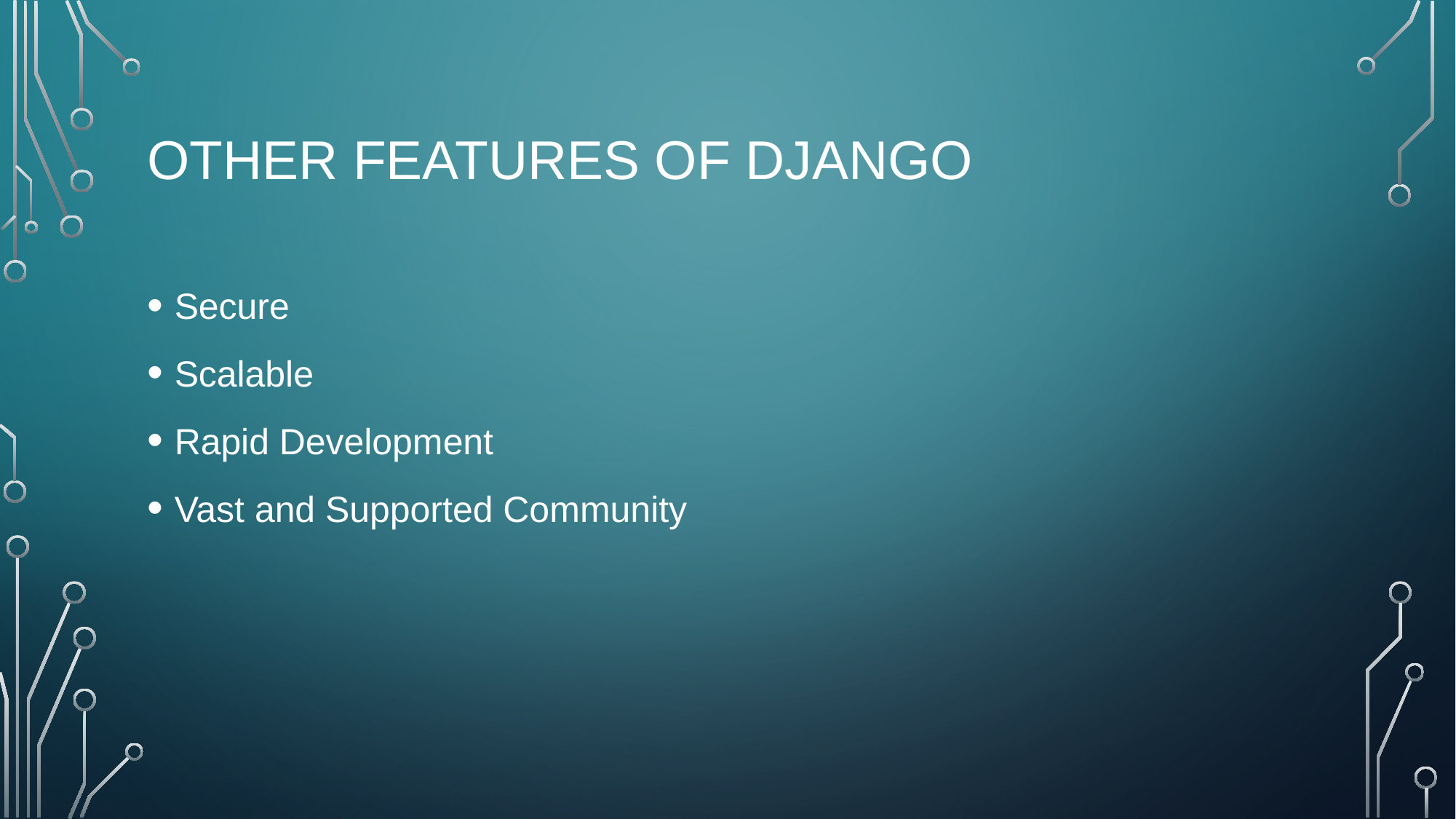

# Other Features of Django
Secure
Scalable
Rapid Development
Vast and Supported Community